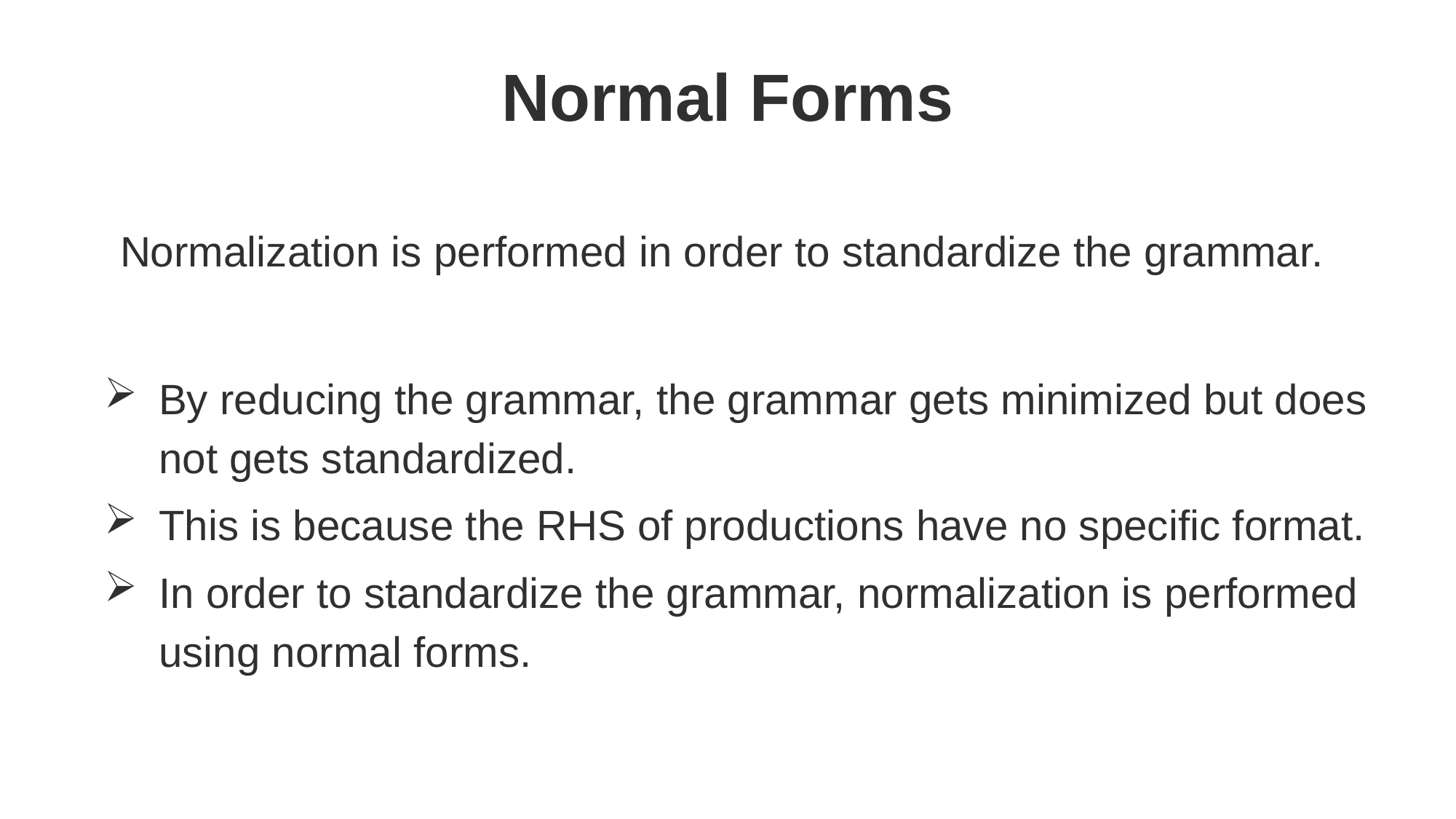

# Normal Forms
Normalization is performed in order to standardize the grammar.
By reducing the grammar, the grammar gets minimized but does not gets standardized.
This is because the RHS of productions have no specific format.
In order to standardize the grammar, normalization is performed using normal forms.